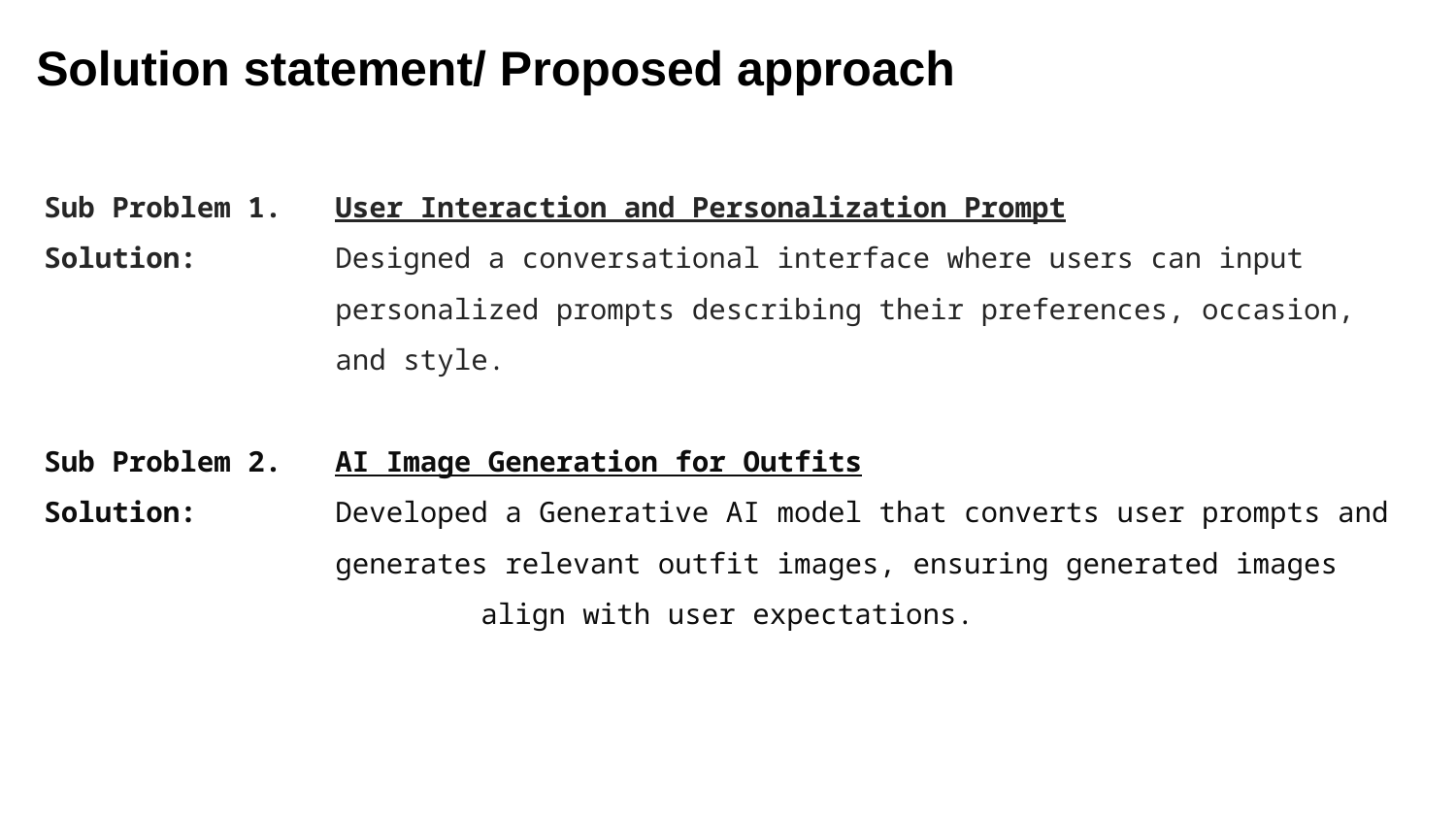

Solution statement/ Proposed approach
Sub Problem 1. 	User Interaction and Personalization Prompt
Solution: 	Designed a conversational interface where users can input 			personalized prompts describing their preferences, occasion, 		and style.

Sub Problem 2. 	AI Image Generation for Outfits
Solution: 	Developed a Generative AI model that converts user prompts and 		generates relevant outfit images, ensuring generated images 			align with user expectations.